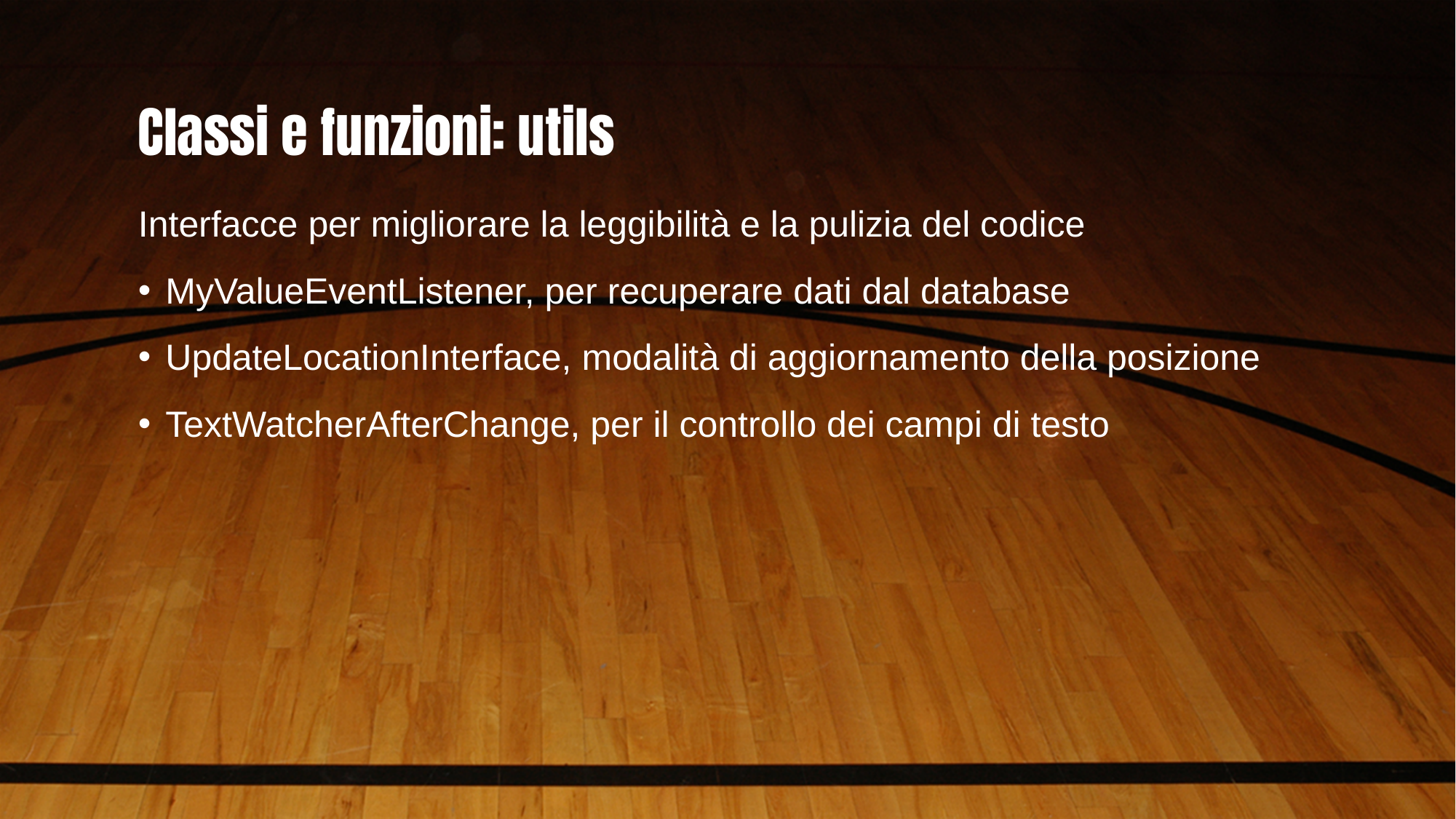

# Classi e funzioni: utils
Interfacce per migliorare la leggibilità e la pulizia del codice
MyValueEventListener, per recuperare dati dal database
UpdateLocationInterface, modalità di aggiornamento della posizione
TextWatcherAfterChange, per il controllo dei campi di testo